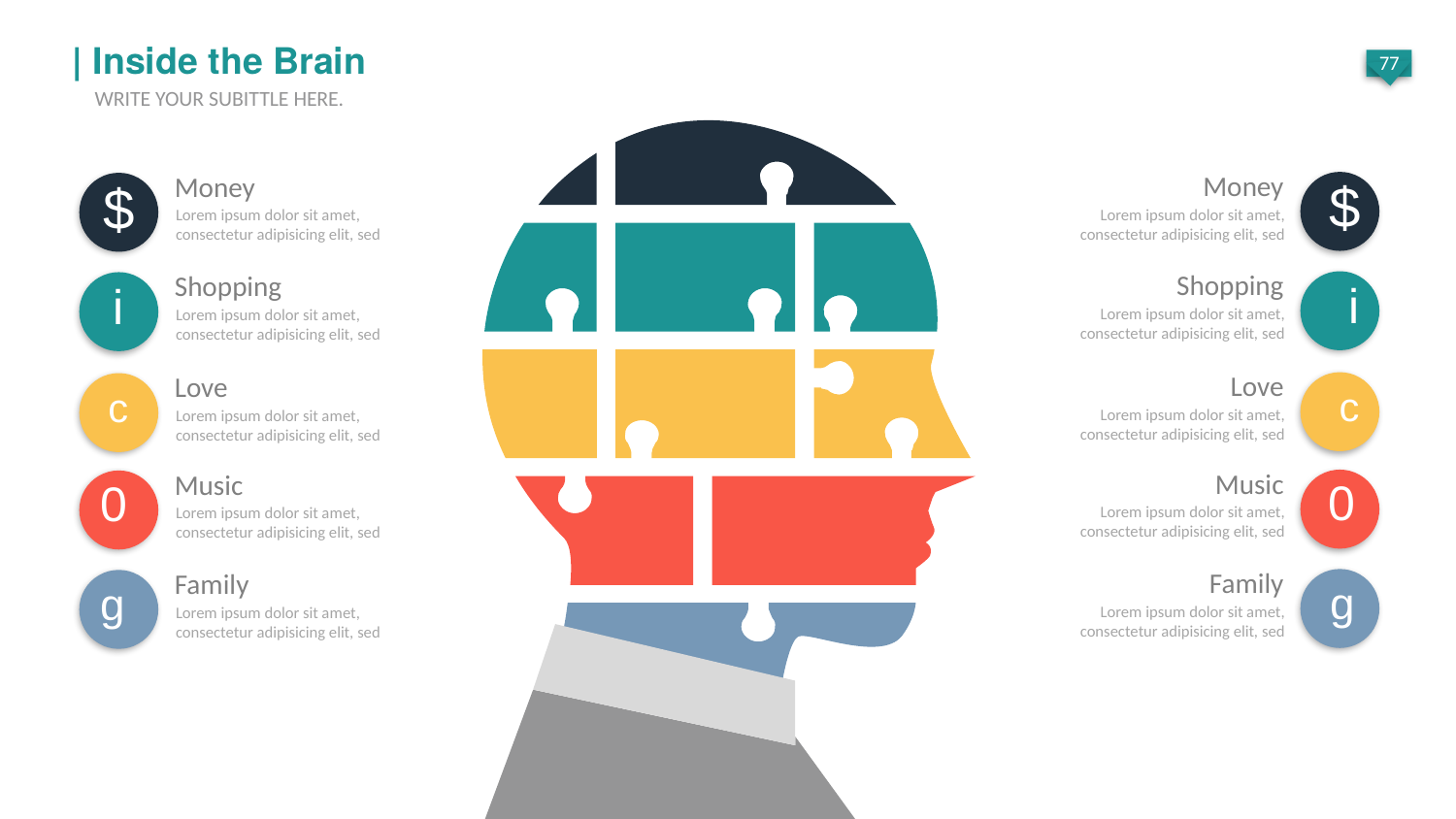

| Inside the Brain
WRITE YOUR SUBITTLE HERE.

Money
Lorem ipsum dolor sit amet, consectetur adipisicing elit, sed
Money
Lorem ipsum dolor sit amet, consectetur adipisicing elit, sed
$

$

Shopping
Lorem ipsum dolor sit amet, consectetur adipisicing elit, sed
Shopping
Lorem ipsum dolor sit amet, consectetur adipisicing elit, sed
i

i

Love
Lorem ipsum dolor sit amet, consectetur adipisicing elit, sed
Love
Lorem ipsum dolor sit amet, consectetur adipisicing elit, sed

c

c
Music
Lorem ipsum dolor sit amet, consectetur adipisicing elit, sed
Music
Lorem ipsum dolor sit amet, consectetur adipisicing elit, sed
0

0

Family
Lorem ipsum dolor sit amet, consectetur adipisicing elit, sed
Family
Lorem ipsum dolor sit amet, consectetur adipisicing elit, sed
g

g